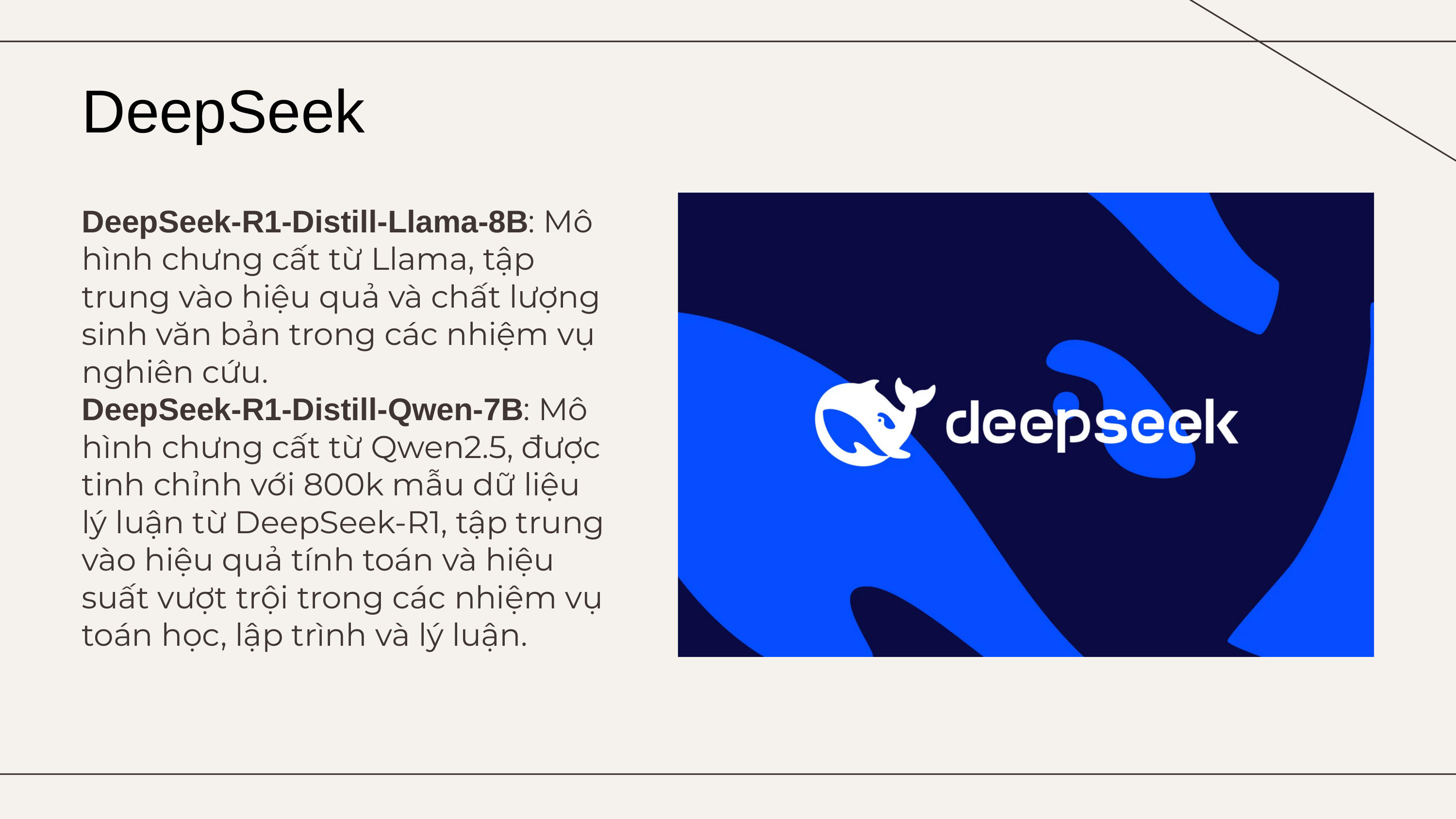

DeepSeek

DeepSeek-R1-Distill-Llama-8B: Mô hình chưng cất từ Llama, tập trung vào hiệu quả và chất lượng sinh văn bản trong các nhiệm vụ nghiên cứu.
DeepSeek-R1-Distill-Qwen-7B: Mô hình chưng cất từ Qwen2.5, được tinh chỉnh với 800k mẫu dữ liệu lý luận từ DeepSeek-R1, tập trung vào hiệu quả tính toán và hiệu suất vượt trội trong các nhiệm vụ toán học, lập trình và lý luận.